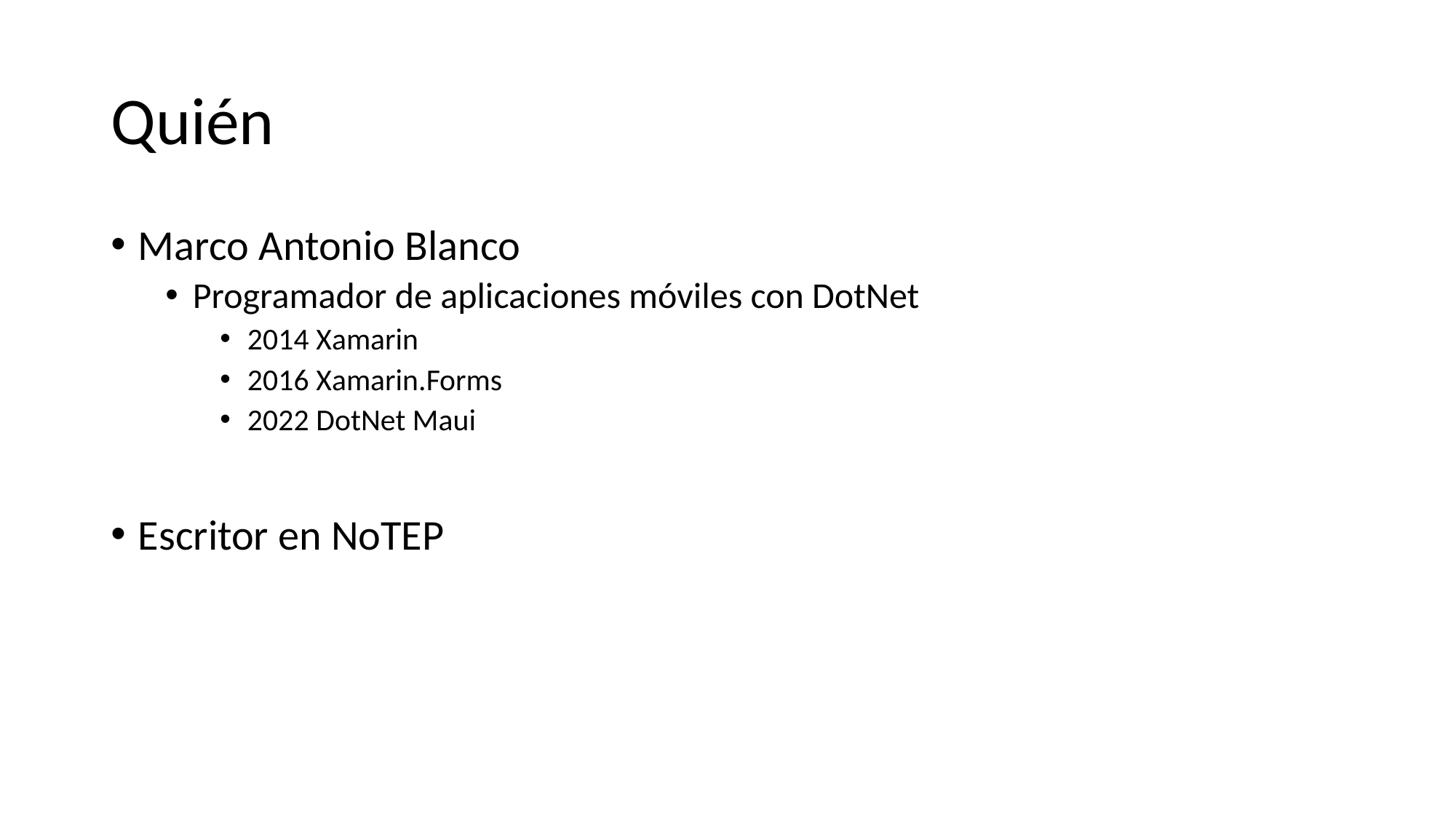

# Quién
Marco Antonio Blanco
Programador de aplicaciones móviles con DotNet
2014 Xamarin
2016 Xamarin.Forms
2022 DotNet Maui

Escritor en NoTEP